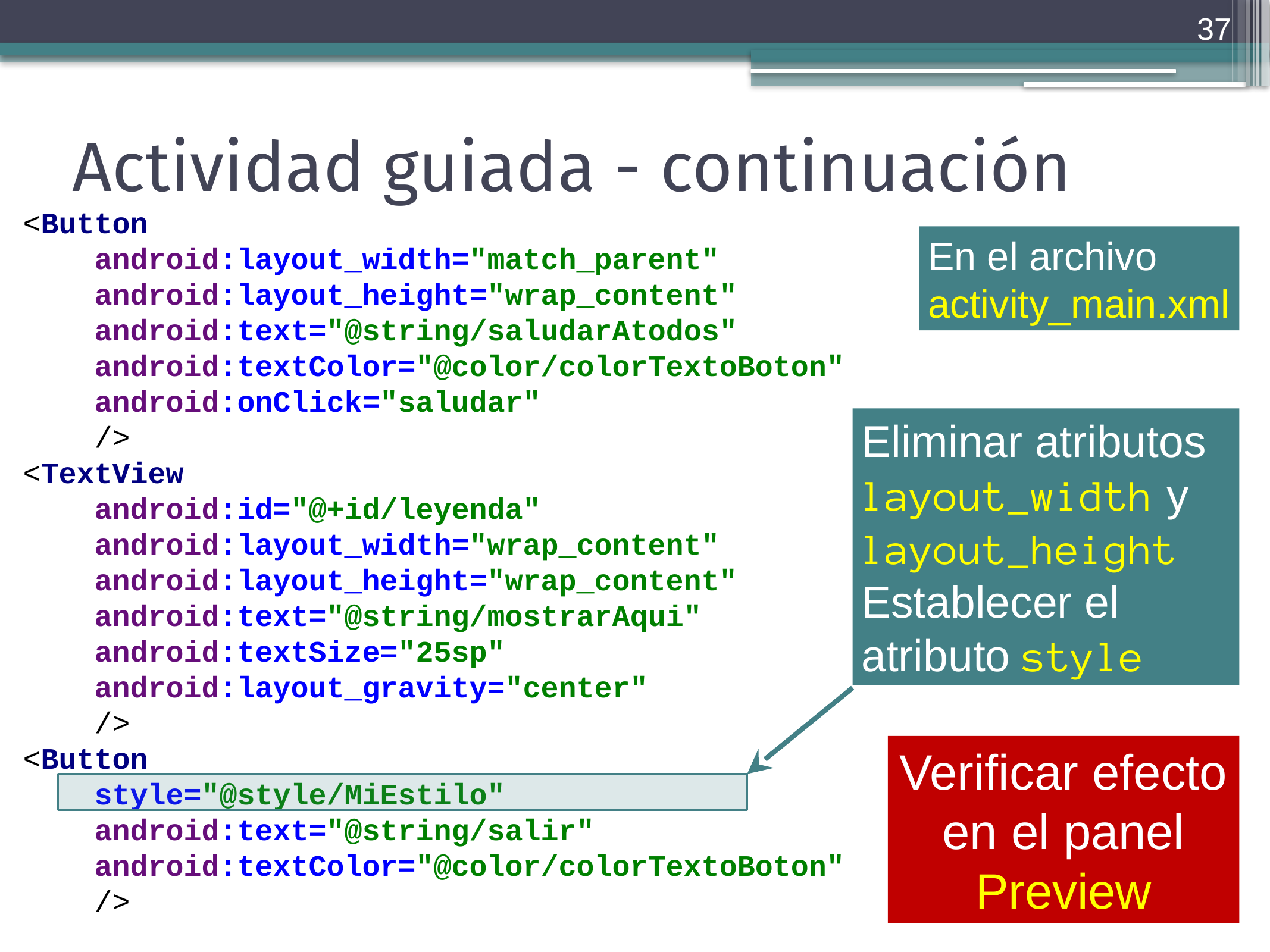

37
# Actividad guiada - continuación
<Button
    android:layout_width="match_parent"
    android:layout_height="wrap_content"
    android:text="@string/saludarAtodos"
    android:textColor="@color/colorTextoBoton"
    android:onClick="saludar"
    />
<TextView
    android:id="@+id/leyenda"
    android:layout_width="wrap_content"
    android:layout_height="wrap_content"
    android:text="@string/mostrarAqui"
    android:textSize="25sp"
    android:layout_gravity="center"
    />
<Button
    style="@style/MiEstilo"
    android:text="@string/salir"
    android:textColor="@color/colorTextoBoton"
    />
En el archivo activity_main.xml
Eliminar atributos layout_width y layout_height
Establecer el atributo style

Verificar efecto en el panel Preview